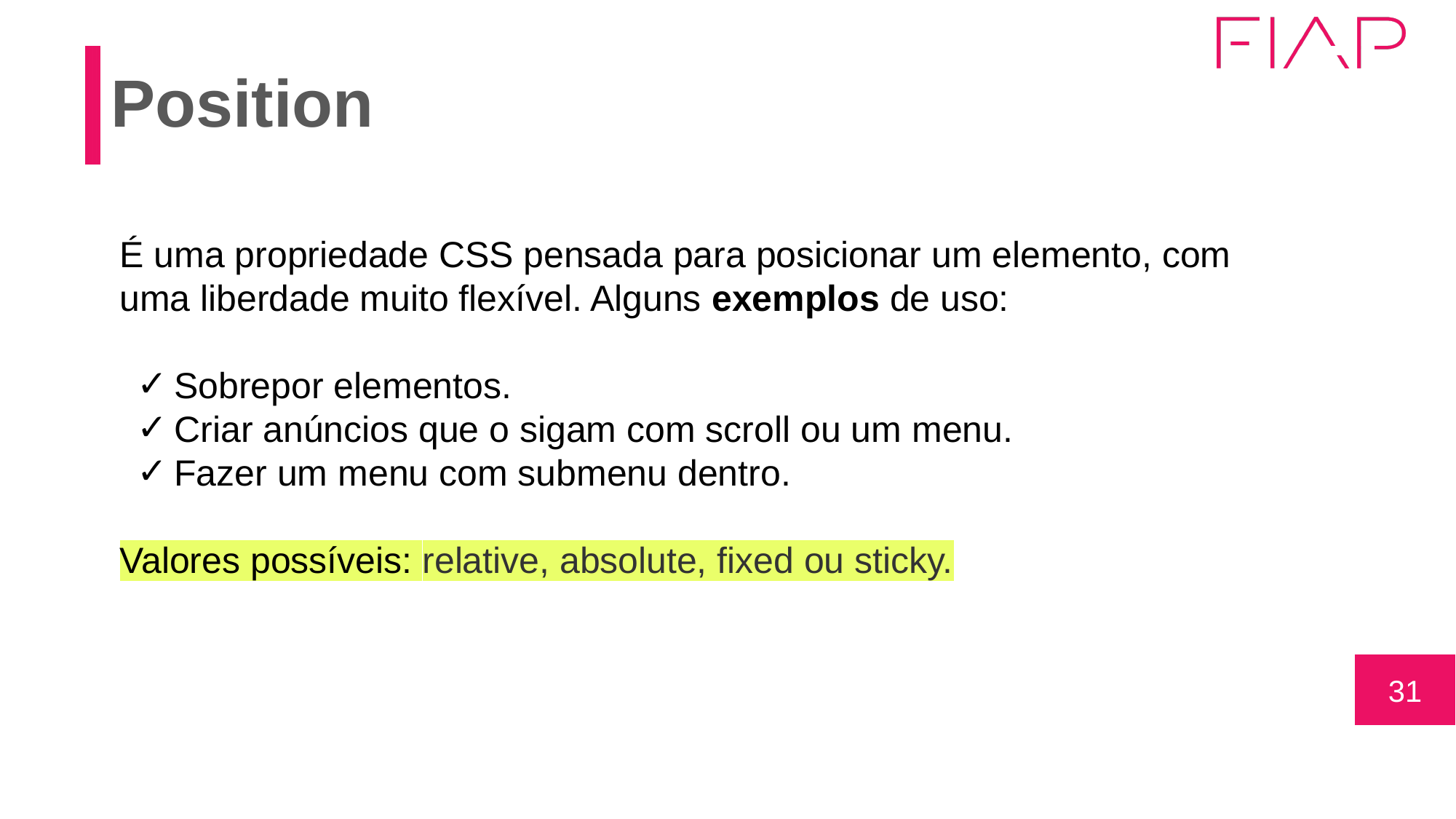

# Position
É uma propriedade CSS pensada para posicionar um elemento, com uma liberdade muito flexível. Alguns exemplos de uso:

Sobrepor elementos.
Criar anúncios que o sigam com scroll ou um menu.
Fazer um menu com submenu dentro.

Valores possíveis: relative, absolute, fixed ou sticky.

31